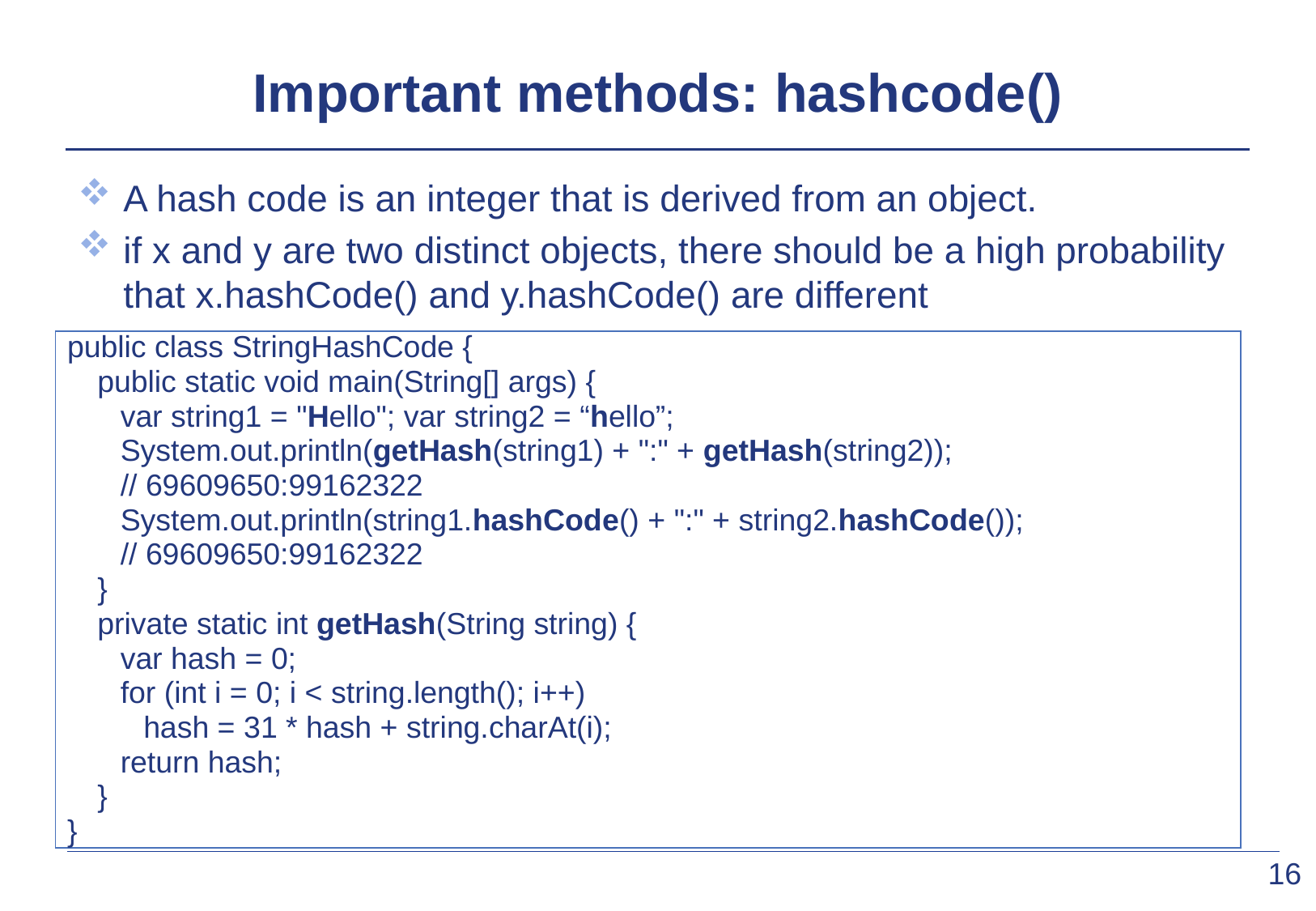

# Important methods: hashcode()
A hash code is an integer that is derived from an object.
if x and y are two distinct objects, there should be a high probability that x.hashCode() and y.hashCode() are different
public class StringHashCode {
	public static void main(String[] args) {
		var string1 = "Hello"; var string2 = “hello”;
		System.out.println(getHash(string1) + ":" + getHash(string2));
		// 69609650:99162322
		System.out.println(string1.hashCode() + ":" + string2.hashCode());
		// 69609650:99162322
	}
	private static int getHash(String string) {
		var hash = 0;
		for (int i = 0; i < string.length(); i++)
			hash = 31 * hash + string.charAt(i);
		return hash;
	}
}